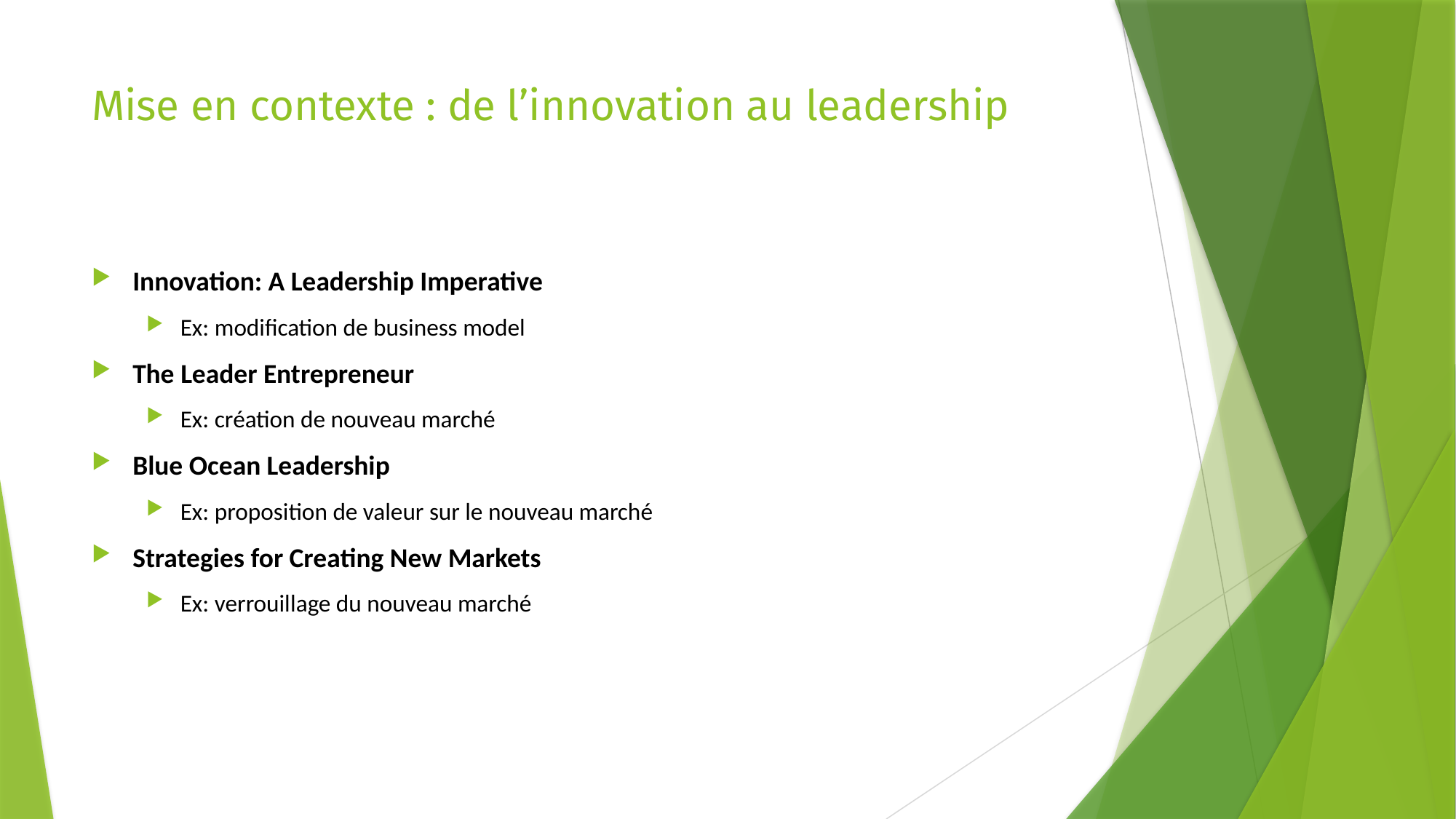

# Mise en contexte : de l’innovation au leadership
Innovation: A Leadership Imperative
Ex: modification de business model
The Leader Entrepreneur
Ex: création de nouveau marché
Blue Ocean Leadership
Ex: proposition de valeur sur le nouveau marché
Strategies for Creating New Markets
Ex: verrouillage du nouveau marché